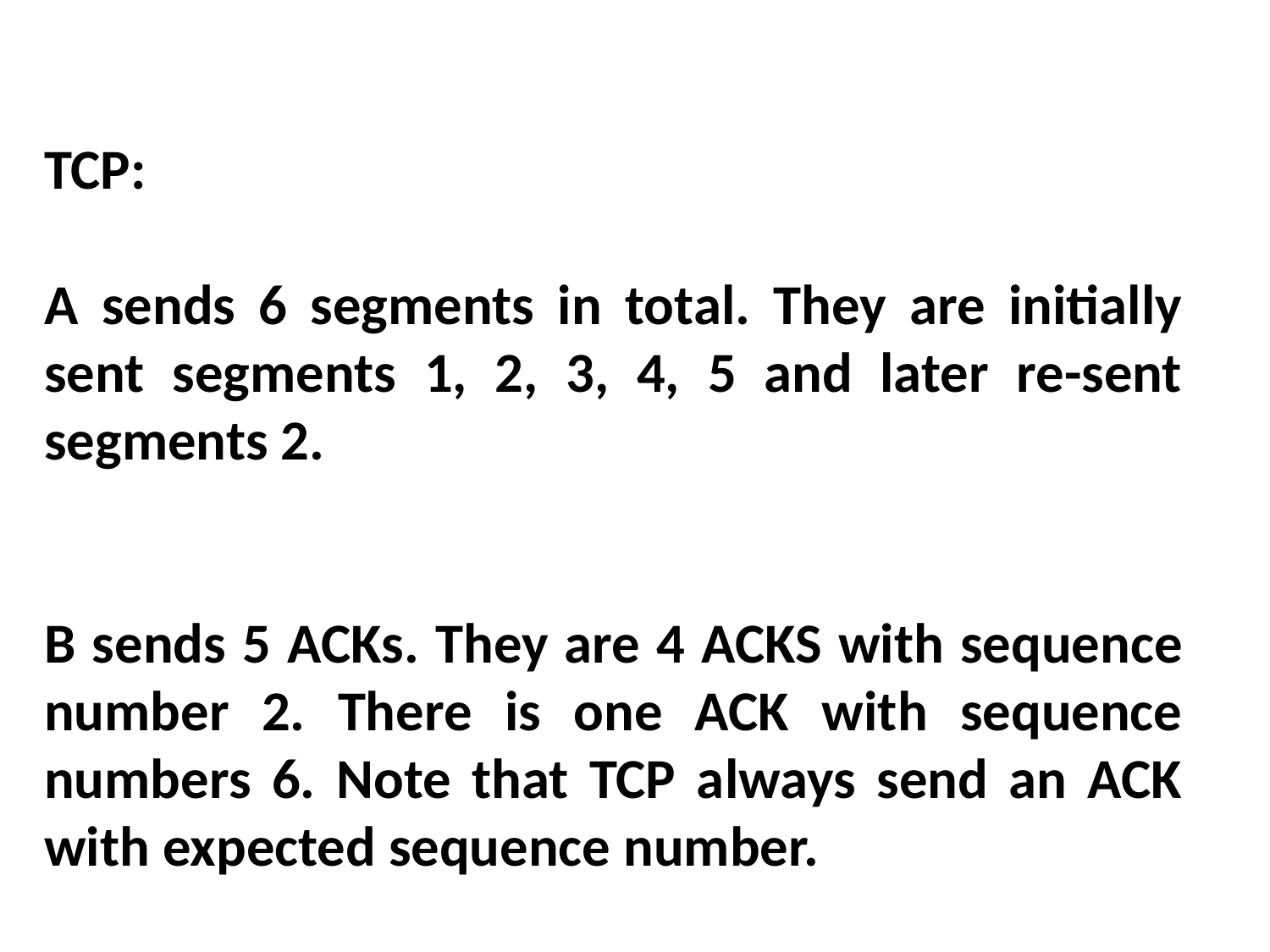

TCP:

A sends 6 segments in total. They are initially sent segments 1, 2, 3, 4, 5 and later re-sent segments 2.

B sends 5 ACKs. They are 4 ACKS with sequence number 2. There is one ACK with sequence numbers 6. Note that TCP always send an ACK with expected sequence number.